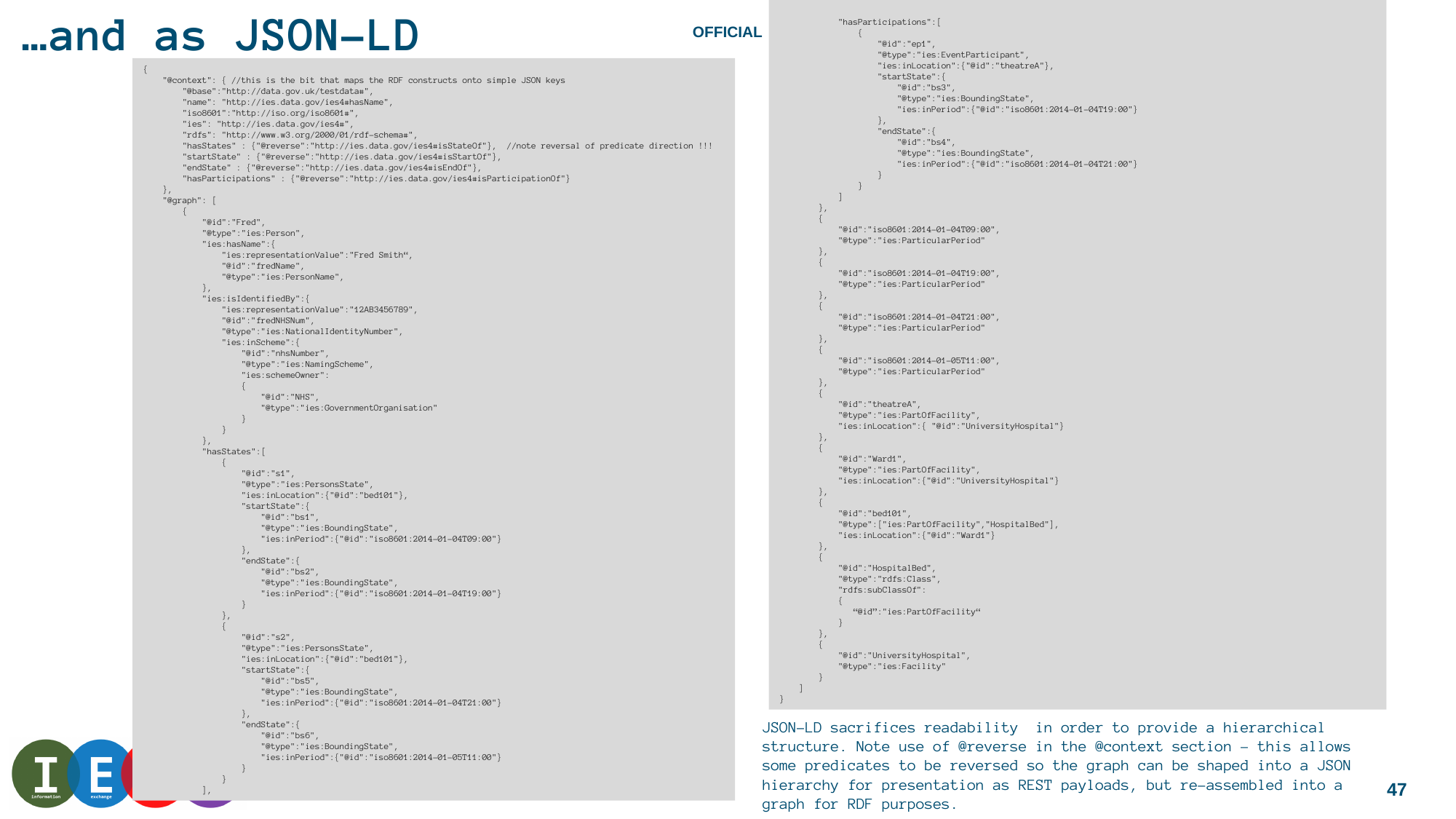

"hasParticipations":[
                {
                    "@id":"ep1",
                    "@type":"ies:EventParticipant",
                    "ies:inLocation":{"@id":"theatreA"},
                    "startState":{
                        "@id":"bs3",
                        "@type":"ies:BoundingState",
                        "ies:inPeriod":{"@id":"iso8601:2014-01-04T19:00"}
                    },
                    "endState":{
                        "@id":"bs4",
                        "@type":"ies:BoundingState",
                        "ies:inPeriod":{"@id":"iso8601:2014-01-04T21:00"}
                    }
                }
            ]
        },
        {
            "@id":"iso8601:2014-01-04T09:00",
            "@type":"ies:ParticularPeriod"
        },
        {
            "@id":"iso8601:2014-01-04T19:00",
            "@type":"ies:ParticularPeriod"
        },
        {
            "@id":"iso8601:2014-01-04T21:00",
            "@type":"ies:ParticularPeriod"
        },
        {
            "@id":"iso8601:2014-01-05T11:00",
            "@type":"ies:ParticularPeriod"
        },
        {
            "@id":"theatreA",
            "@type":"ies:PartOfFacility",
            "ies:inLocation":{ "@id":"UniversityHospital"}
        },
        {
            "@id":"Ward1",
            "@type":"ies:PartOfFacility",
            "ies:inLocation":{"@id":"UniversityHospital"}
        },
        {
            "@id":"bed101",
            "@type":["ies:PartOfFacility","HospitalBed"],
            "ies:inLocation":{"@id":"Ward1"}
        },
        {
            "@id":"HospitalBed",
            "@type":"rdfs:Class",
            "rdfs:subClassOf":
            {
               “@id”:"ies:PartOfFacility“
            }
        },
        {
            "@id":"UniversityHospital",
            "@type":"ies:Facility"
        }
    ]
}
# …and as JSON-LD
{
    "@context": { //this is the bit that maps the RDF constructs onto simple JSON keys
        "@base":"http://data.gov.uk/testdata#",
        "name": "http://ies.data.gov/ies4#hasName",
        "iso8601":"http://iso.org/iso8601#",
        "ies": "http://ies.data.gov/ies4#",
        "rdfs": "http://www.w3.org/2000/01/rdf-schema#",
        "hasStates" : {"@reverse":"http://ies.data.gov/ies4#isStateOf"},  //note reversal of predicate direction !!!
        "startState" : {"@reverse":"http://ies.data.gov/ies4#isStartOf"},
        "endState" : {"@reverse":"http://ies.data.gov/ies4#isEndOf"},
        "hasParticipations" : {"@reverse":"http://ies.data.gov/ies4#isParticipationOf"}
    },
    "@graph": [
        {
            "@id":"Fred",
            "@type":"ies:Person",
            "ies:hasName":{
                "ies:representationValue":"Fred Smith“,
                "@id":"fredName",
                "@type":"ies:PersonName",
            },
            "ies:isIdentifiedBy":{
                "ies:representationValue":"12AB3456789",
                "@id":"fredNHSNum",
                "@type":"ies:NationalIdentityNumber",
                "ies:inScheme":{
                    "@id":"nhsNumber",
                    "@type":"ies:NamingScheme",
                    "ies:schemeOwner":
                    {
                        "@id":"NHS",
                        "@type":"ies:GovernmentOrganisation"
                    }
                }
            },
            "hasStates":[
                {
                    "@id":"s1",
                    "@type":"ies:PersonsState",
                    "ies:inLocation":{"@id":"bed101"},
                    "startState":{
                        "@id":"bs1",
                        "@type":"ies:BoundingState",
                        "ies:inPeriod":{"@id":"iso8601:2014-01-04T09:00"}
                    },
                    "endState":{
                        "@id":"bs2",
                        "@type":"ies:BoundingState",
                        "ies:inPeriod":{"@id":"iso8601:2014-01-04T19:00"}
                    }
                },
                {
                    "@id":"s2",
                    "@type":"ies:PersonsState",
                    "ies:inLocation":{"@id":"bed101"},
                    "startState":{
                        "@id":"bs5",
                        "@type":"ies:BoundingState",
                        "ies:inPeriod":{"@id":"iso8601:2014-01-04T21:00"}
                    },
                    "endState":{
                        "@id":"bs6",
                        "@type":"ies:BoundingState",
                        "ies:inPeriod":{"@id":"iso8601:2014-01-05T11:00"}
                    }
                }
            ],
JSON-LD sacrifices readability  in order to provide a hierarchical structure. Note use of @reverse in the @context section – this allows some predicates to be reversed so the graph can be shaped into a JSON hierarchy for presentation as REST payloads, but re-assembled into a graph for RDF purposes.